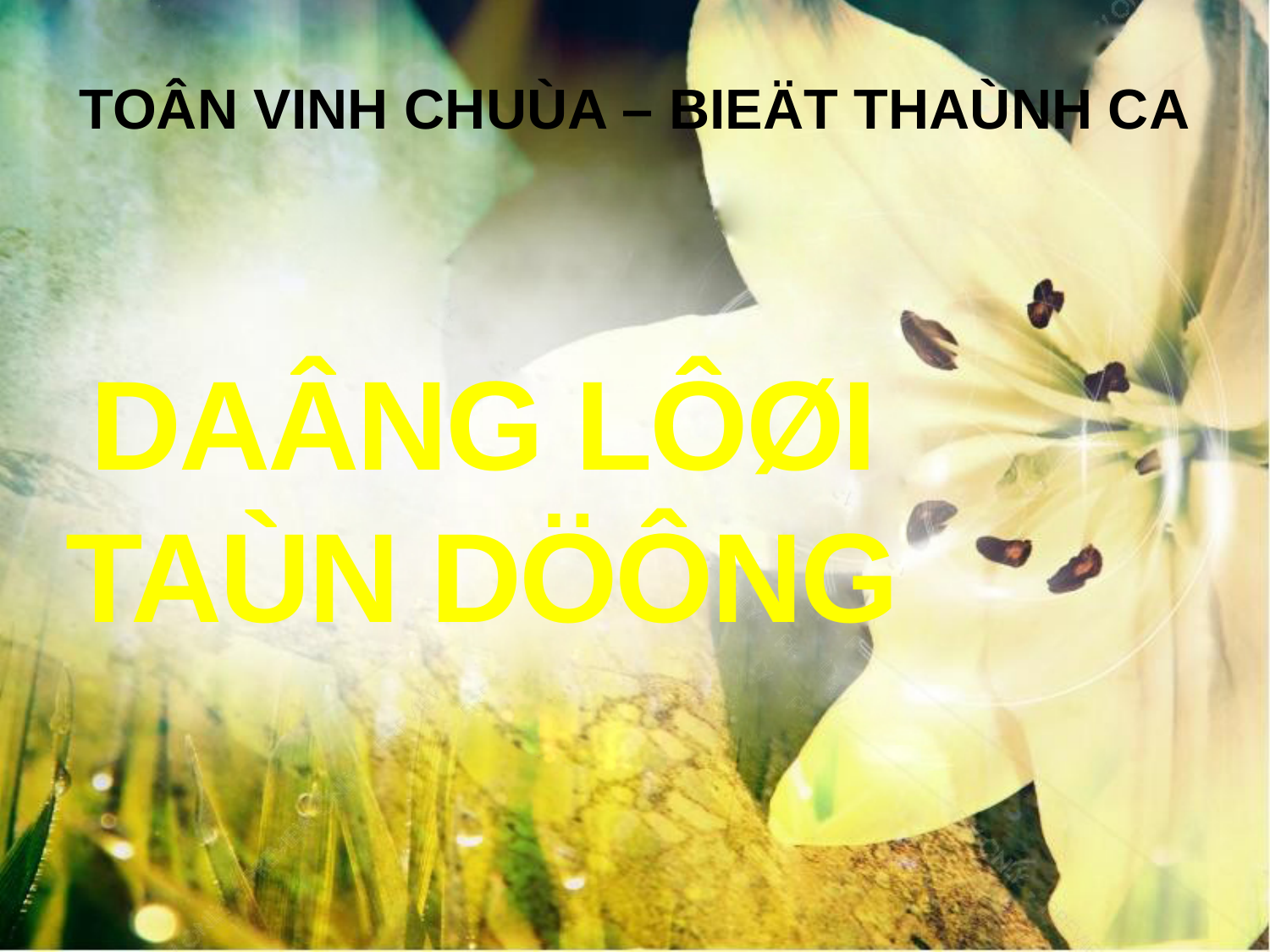

TOÂN VINH CHUÙA – BIEÄT THAÙNH CA
DAÂNG LÔØI TAÙN DÖÔNG